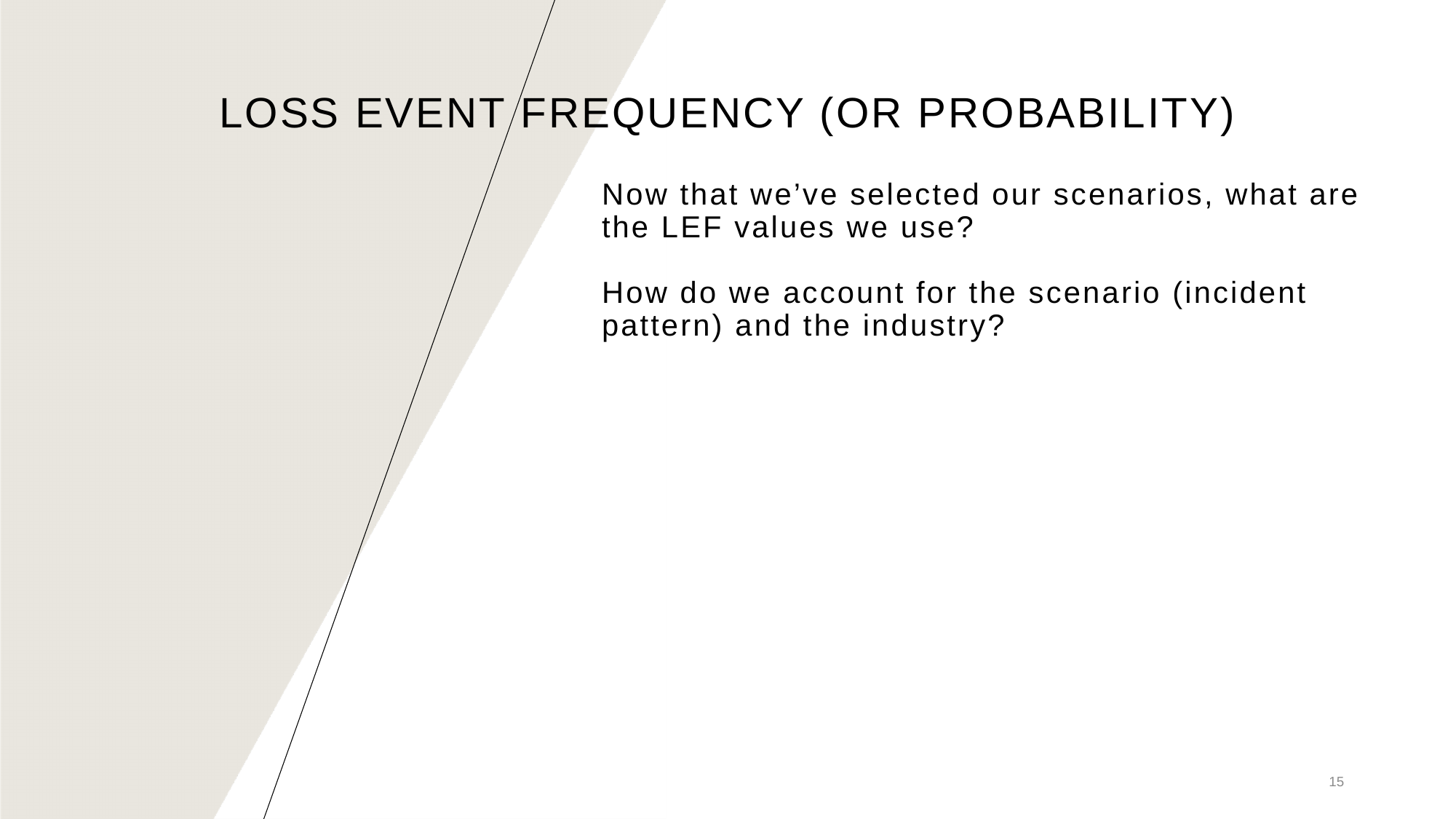

Loss Event Frequency (or Probability)
# Now that we’ve selected our scenarios, what are the LEF values we use? How do we account for the scenario (incident pattern) and the industry?
15